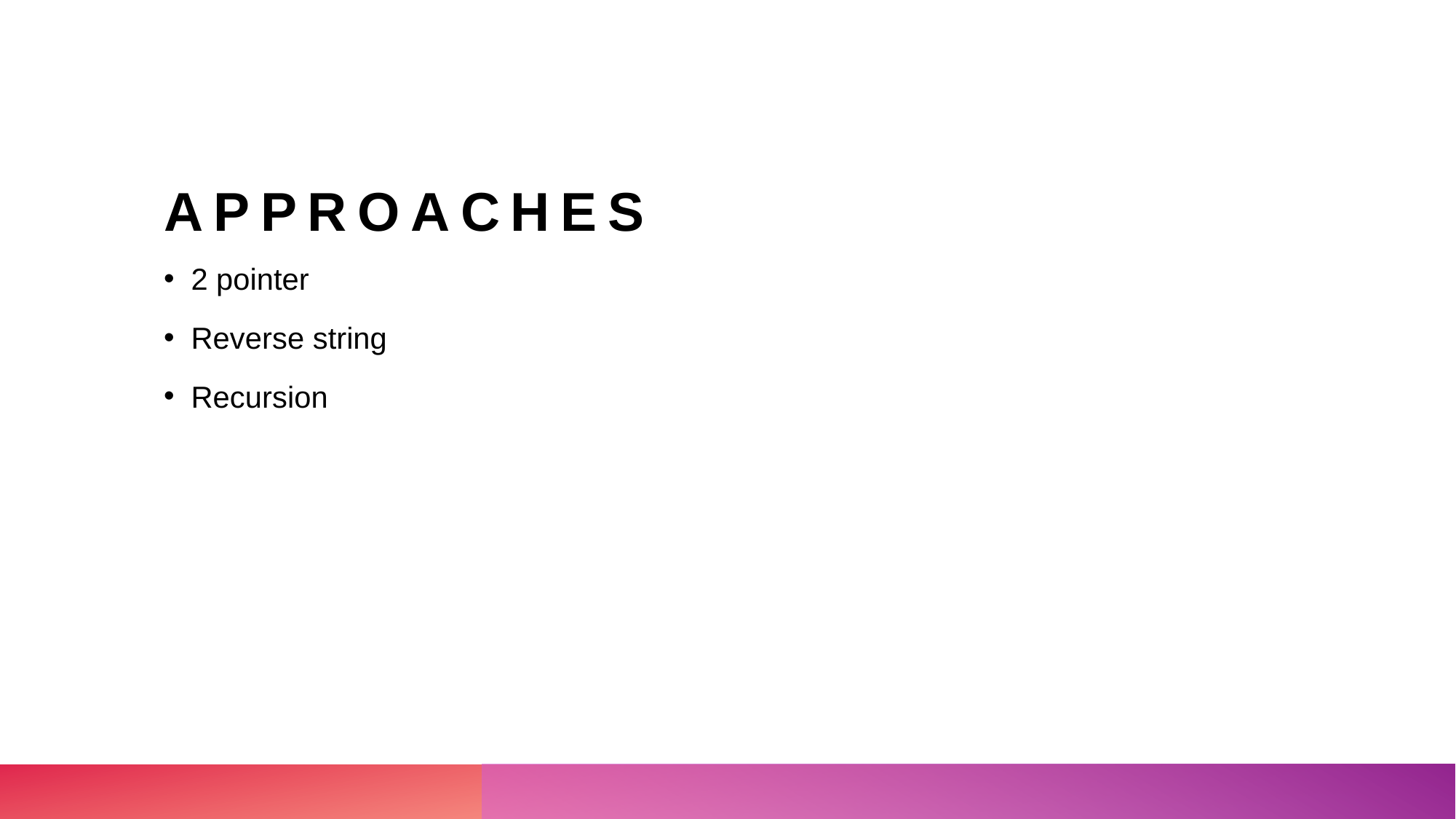

# Approaches
2 pointer
Reverse string
Recursion